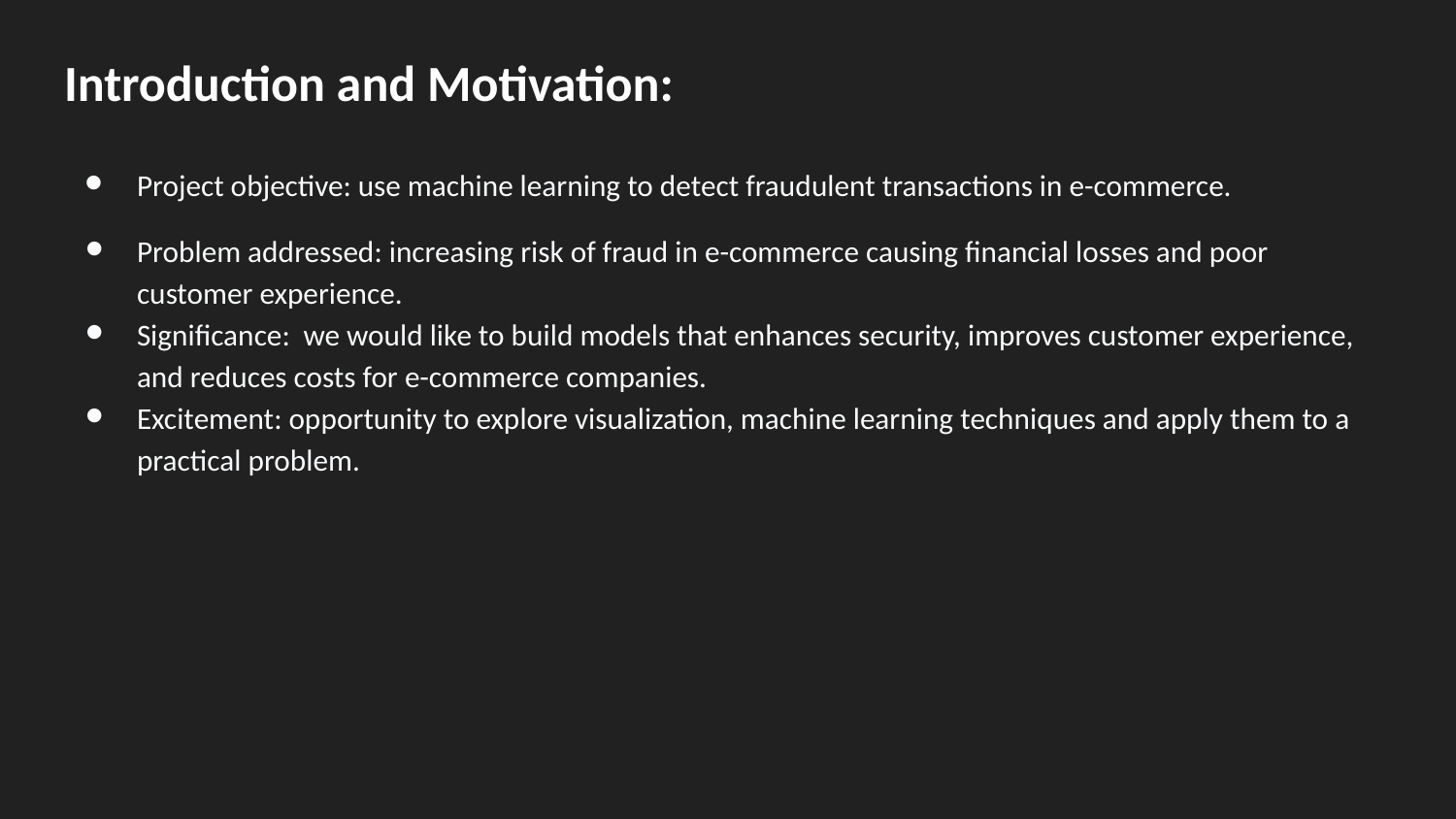

# Introduction and Motivation:
Project objective: use machine learning to detect fraudulent transactions in e-commerce.
Problem addressed: increasing risk of fraud in e-commerce causing financial losses and poor customer experience.
Significance:  we would like to build models that enhances security, improves customer experience, and reduces costs for e-commerce companies.
Excitement: opportunity to explore visualization, machine learning techniques and apply them to a practical problem.